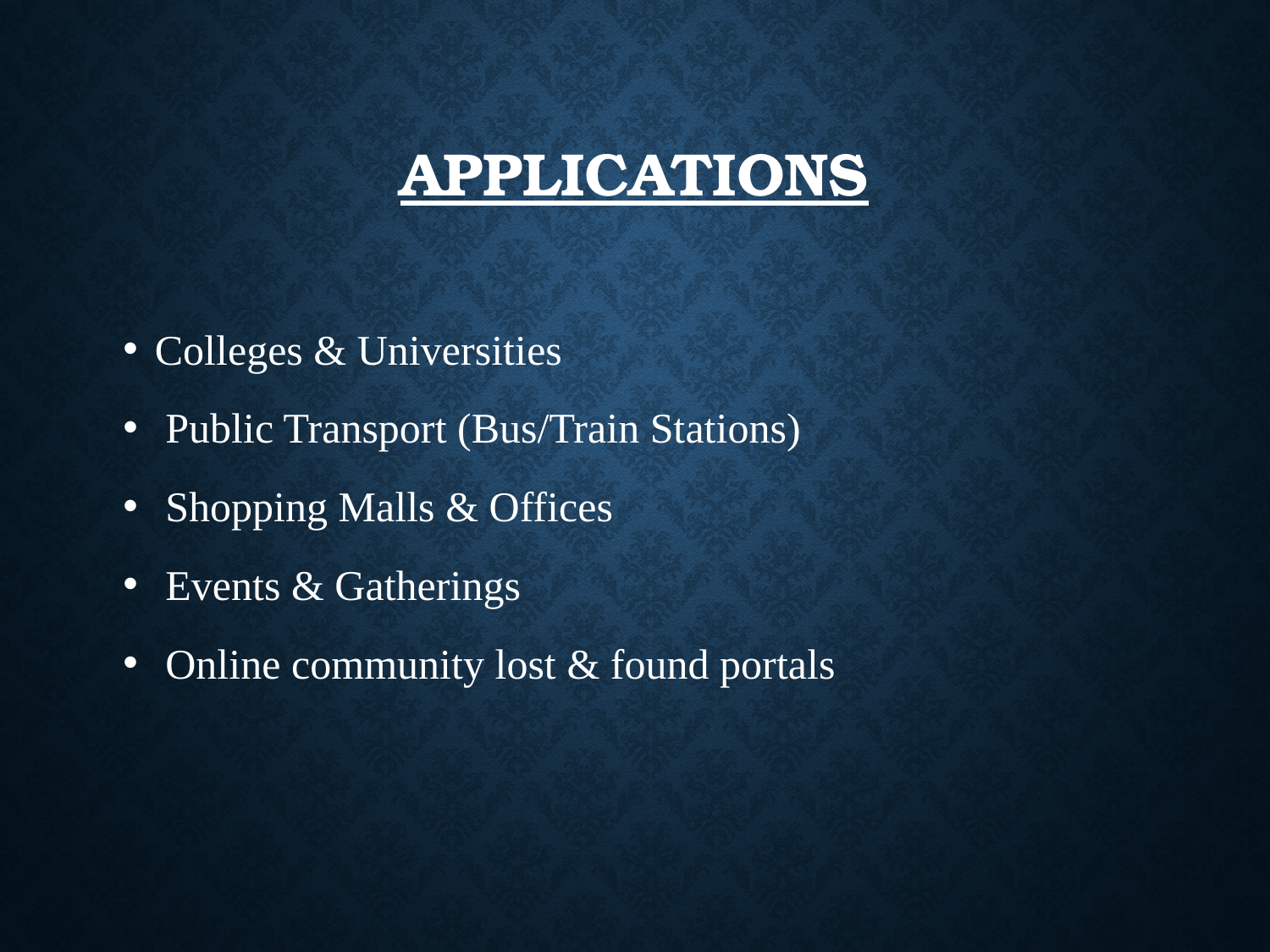

# Applications
Colleges & Universities
 Public Transport (Bus/Train Stations)
 Shopping Malls & Offices
 Events & Gatherings
 Online community lost & found portals